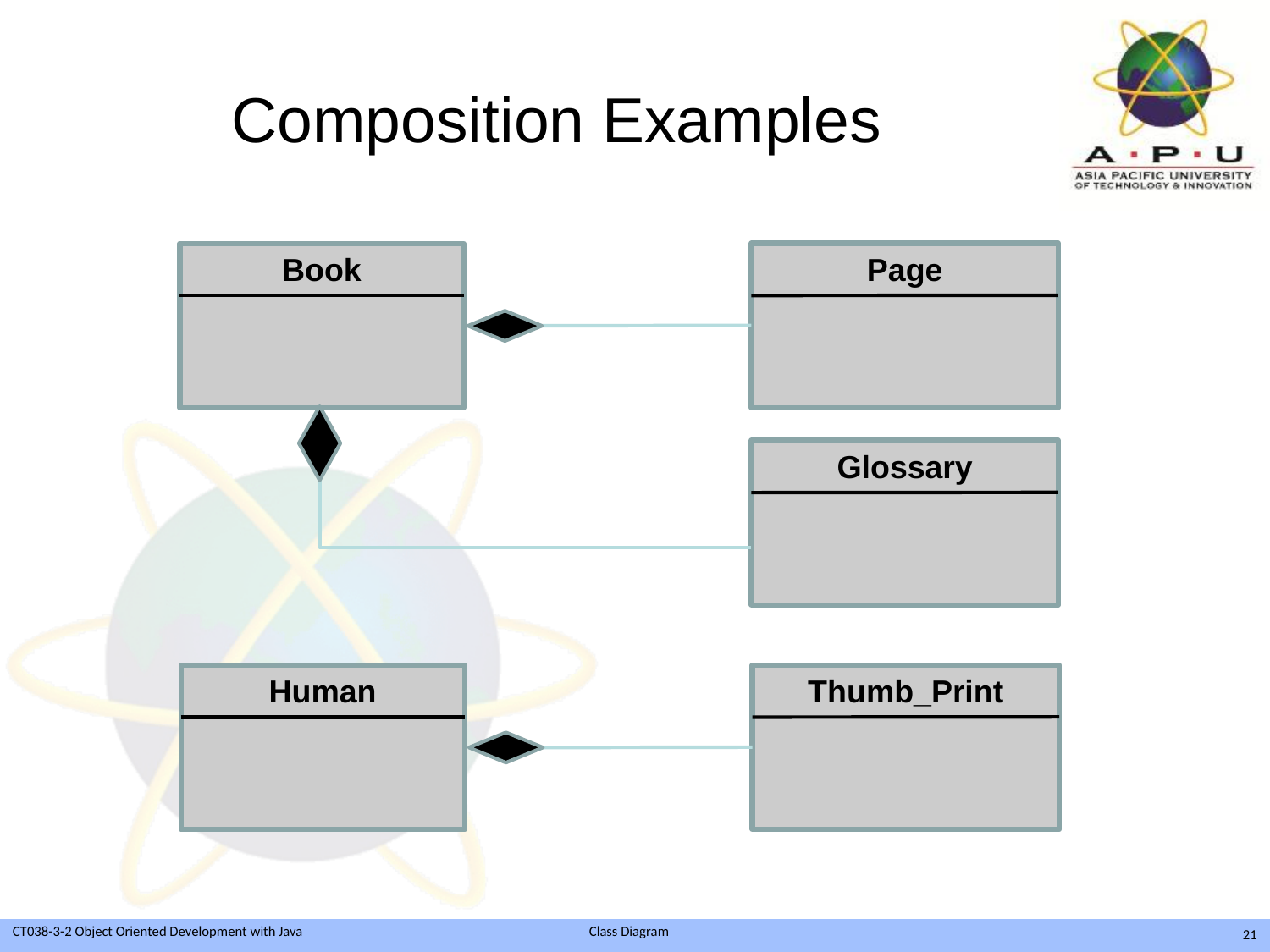

# Composition Examples
Page
Book

Glossary
Thumb_Print
Human

21